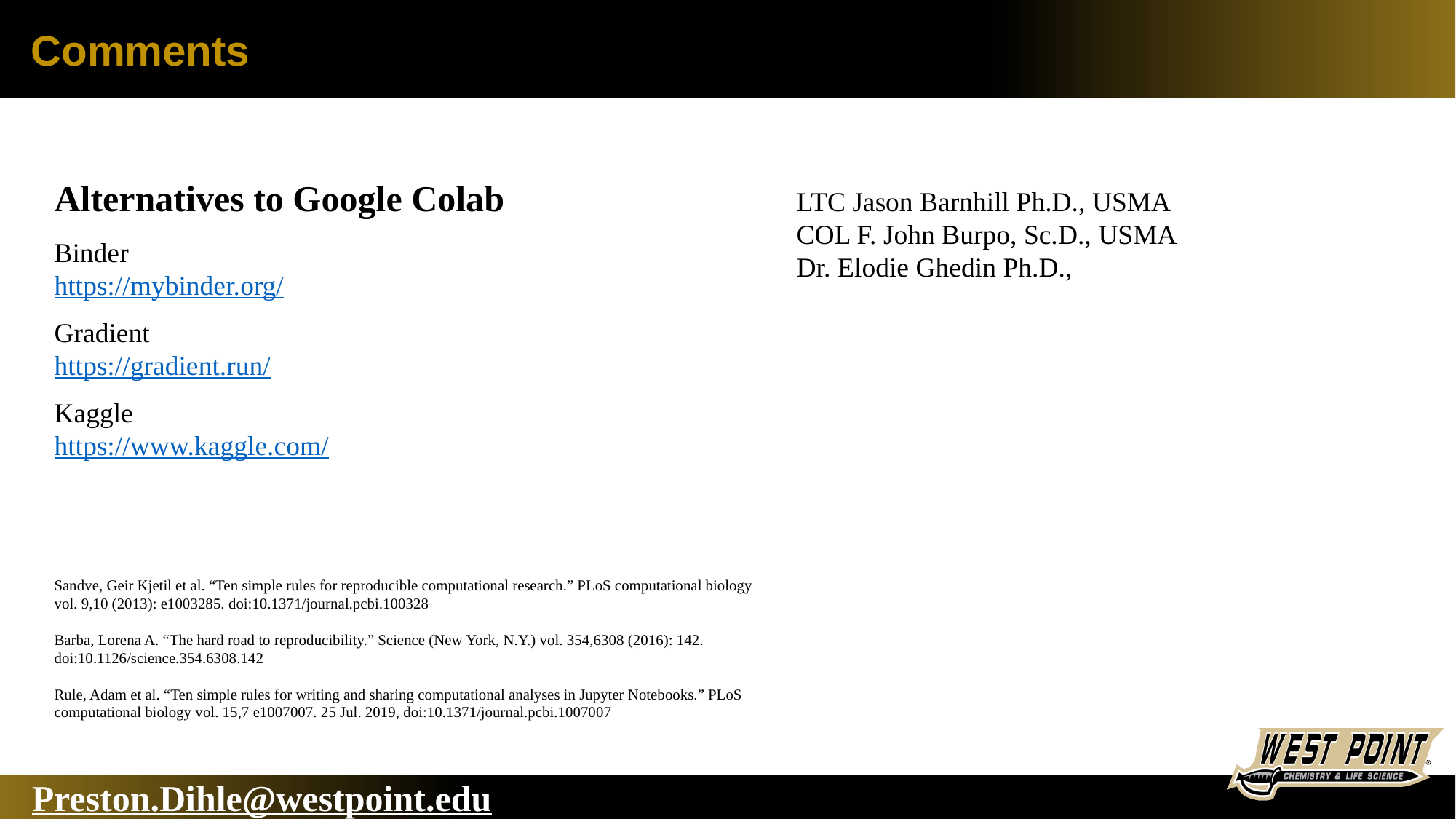

Comments
Alternatives to Google Colab

Binder
https://mybinder.org/

Gradient
https://gradient.run/

Kaggle
https://www.kaggle.com/

LTC Jason Barnhill Ph.D., USMA
COL F. John Burpo, Sc.D., USMA
Dr. Elodie Ghedin Ph.D.,
Sandve, Geir Kjetil et al. “Ten simple rules for reproducible computational research.” PLoS computational biology vol. 9,10 (2013): e1003285. doi:10.1371/journal.pcbi.100328

Barba, Lorena A. “The hard road to reproducibility.” Science (New York, N.Y.) vol. 354,6308 (2016): 142. doi:10.1126/science.354.6308.142

Rule, Adam et al. “Ten simple rules for writing and sharing computational analyses in Jupyter Notebooks.” PLoS computational biology vol. 15,7 e1007007. 25 Jul. 2019, doi:10.1371/journal.pcbi.1007007
Preston.Dihle@westpoint.edu